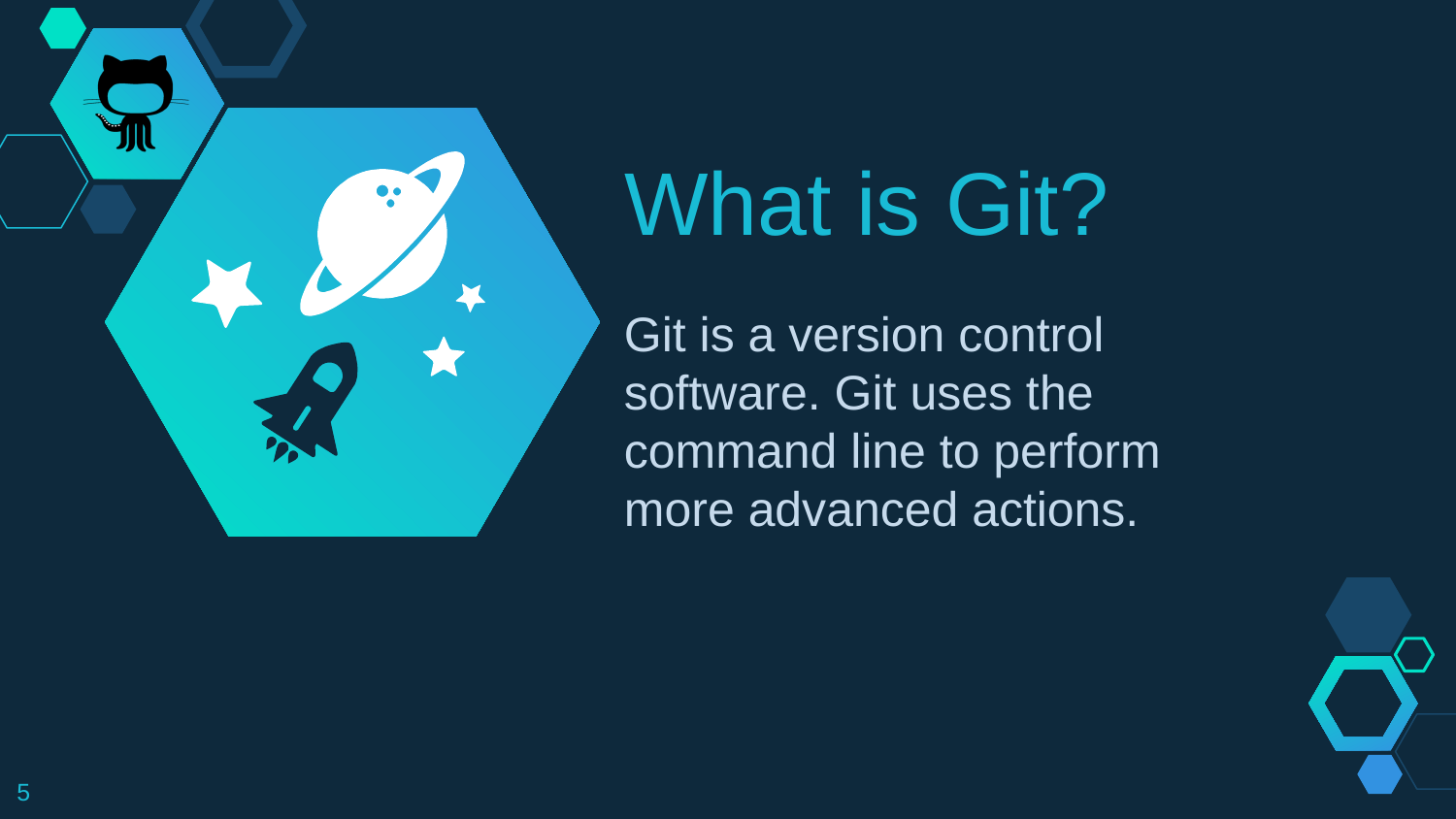

What is Git?

Git is a version control software. Git uses the command line to perform more advanced actions.

5